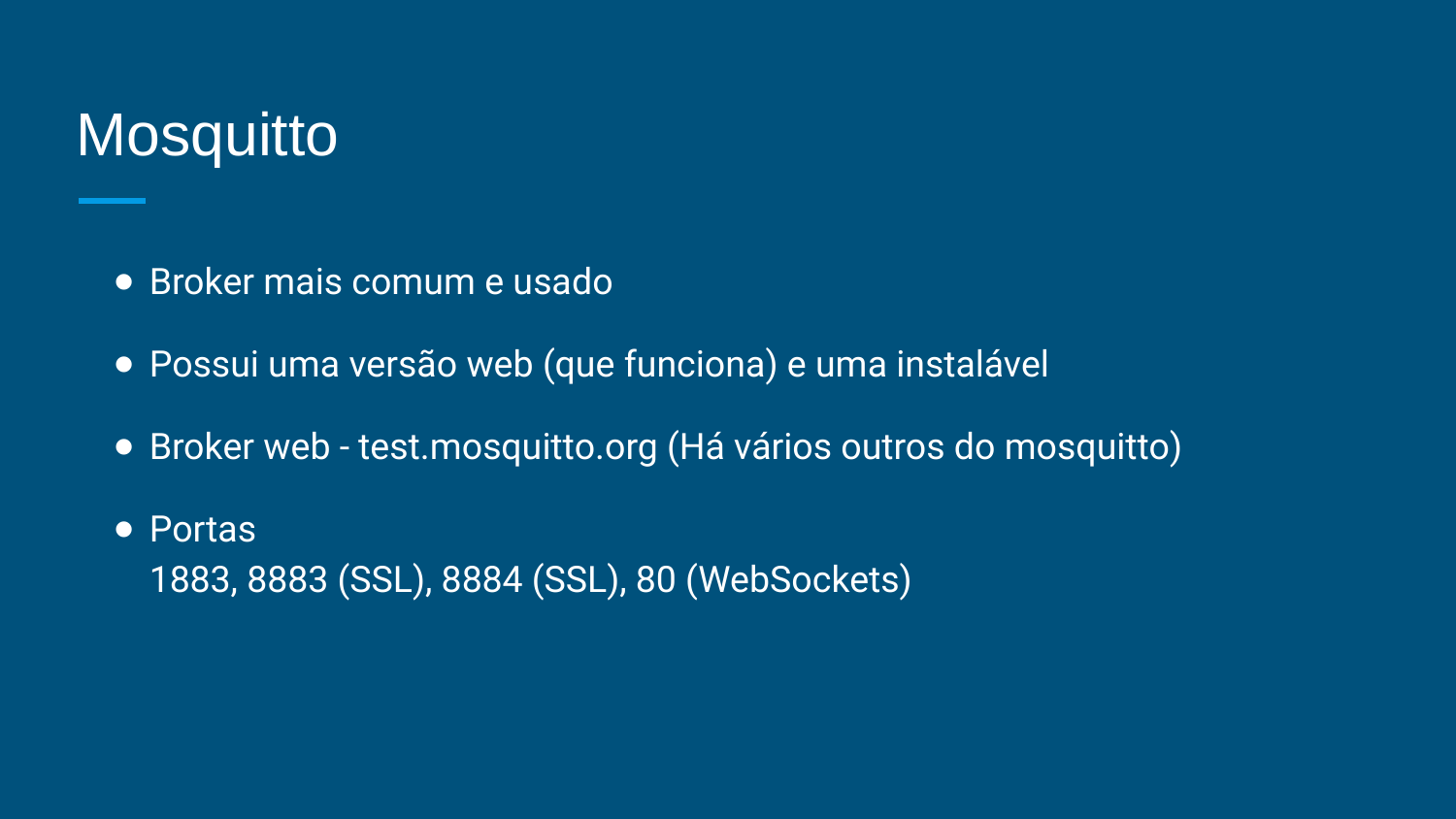

# Mosquitto
Broker mais comum e usado
Possui uma versão web (que funciona) e uma instalável
Broker web - test.mosquitto.org (Há vários outros do mosquitto)
Portas
1883, 8883 (SSL), 8884 (SSL), 80 (WebSockets)